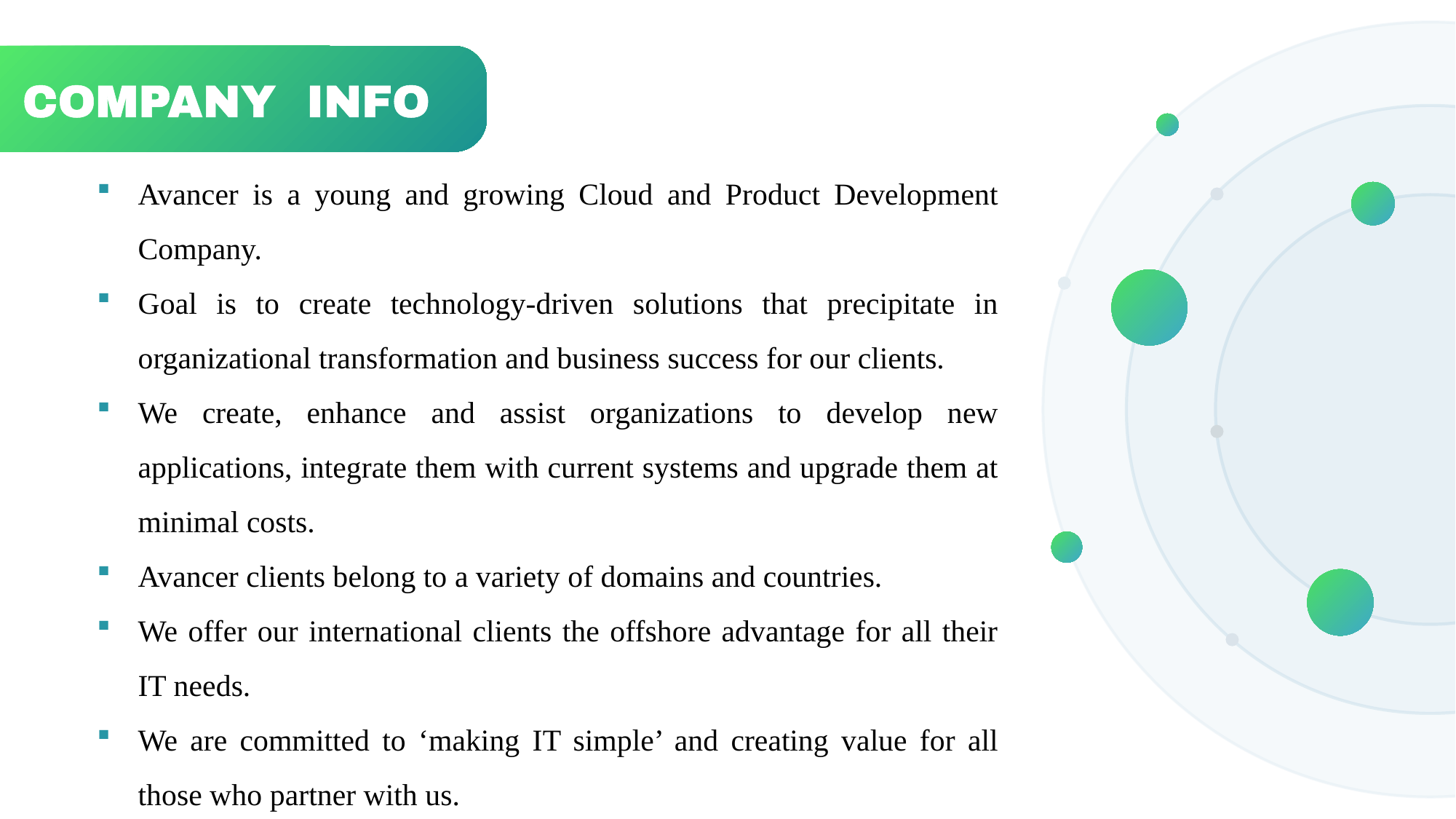

COMPANY  INFO

Avancer is a young and growing Cloud and Product Development Company.
Goal is to create technology-driven solutions that precipitate in organizational transformation and business success for our clients.
We create, enhance and assist organizations to develop new applications, integrate them with current systems and upgrade them at minimal costs.
Avancer clients belong to a variety of domains and countries.
We offer our international clients the offshore advantage for all their IT needs.
We are committed to ‘making IT simple’ and creating value for all those who partner with us.